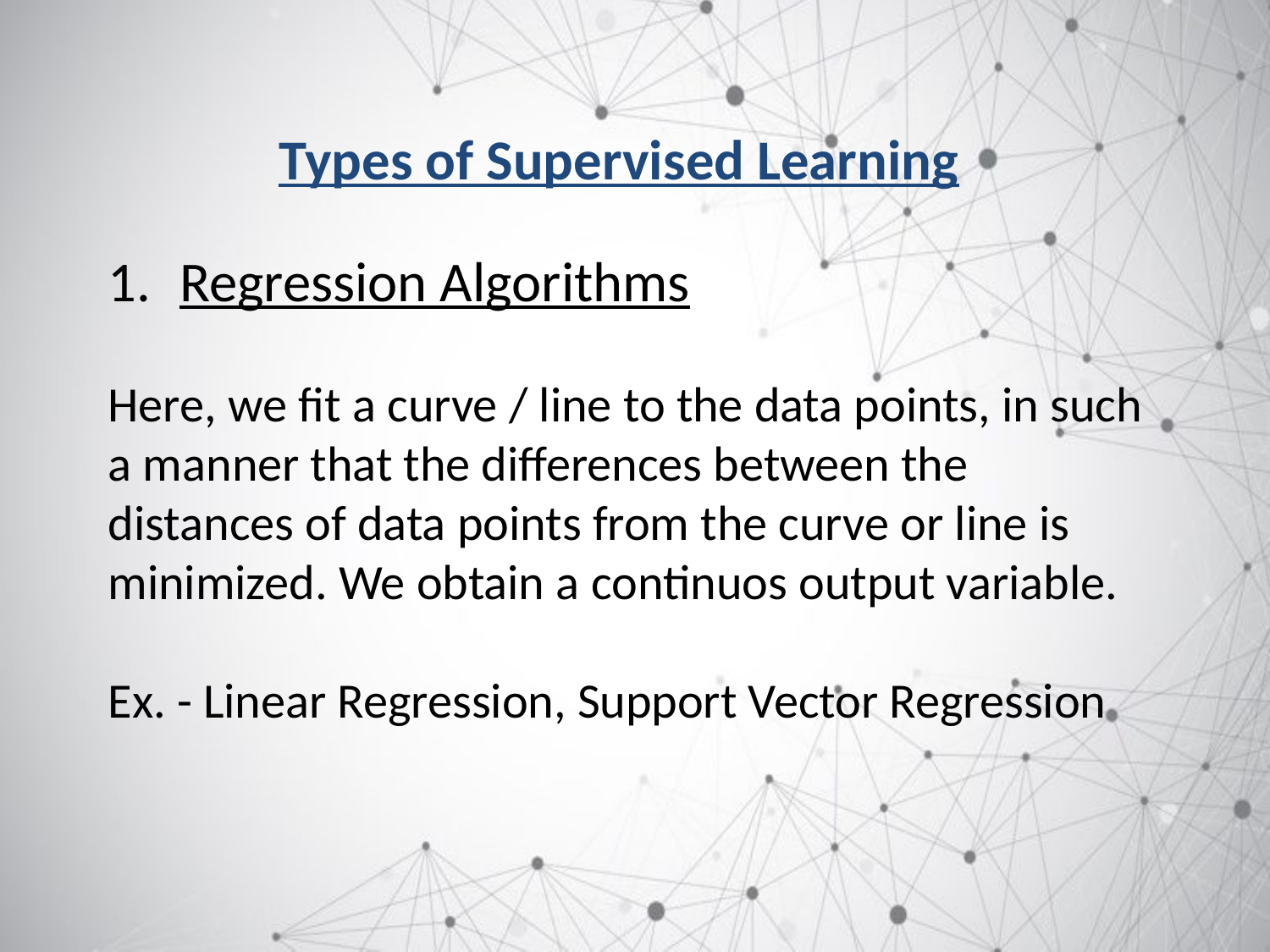

# Types of Supervised Learning
Regression Algorithms

Here, we fit a curve / line to the data points, in such a manner that the differences between the distances of data points from the curve or line is minimized. We obtain a continuos output variable.

Ex. - Linear Regression, Support Vector Regression